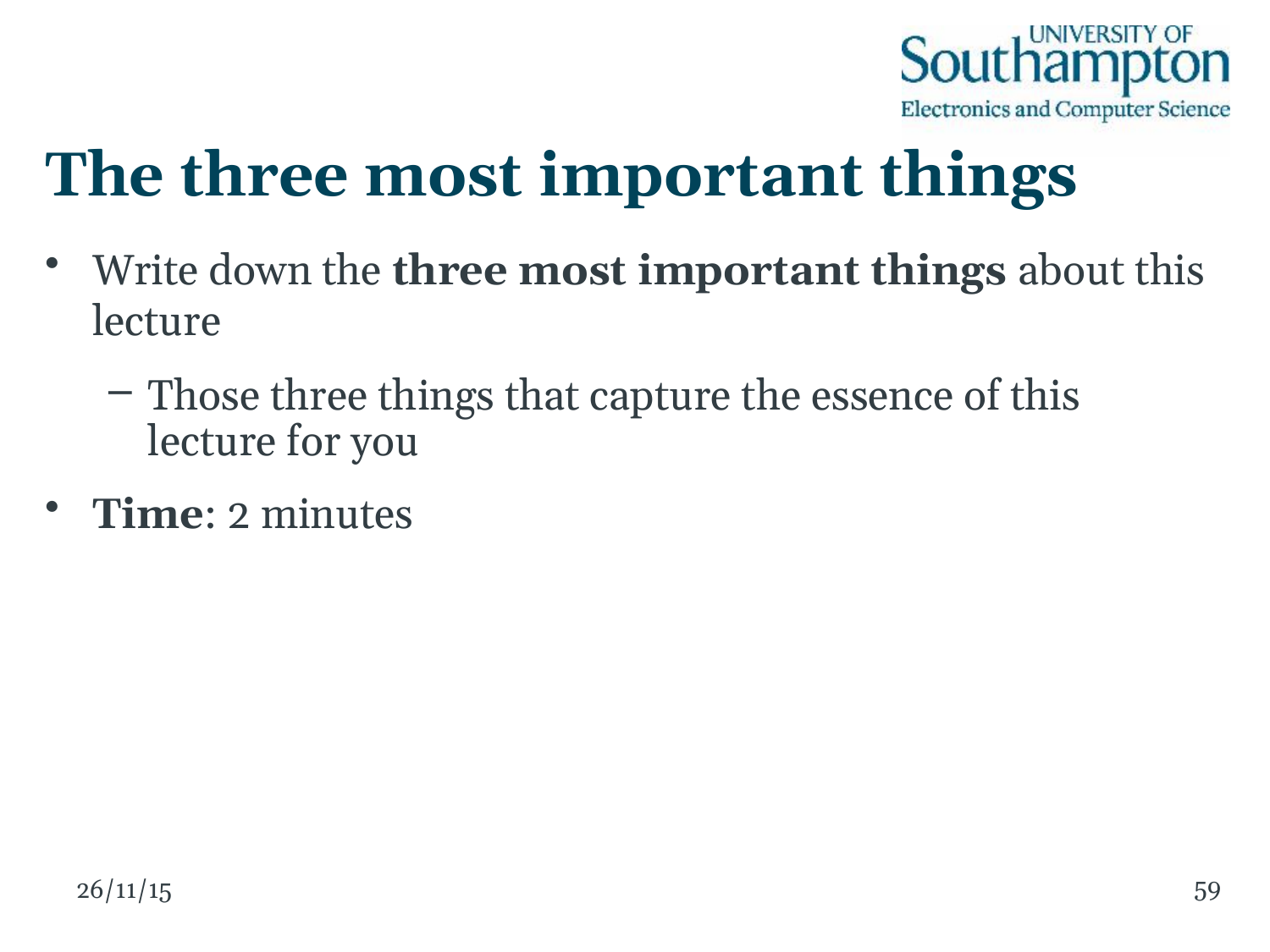

# The three most important things
Write down the three most important things about this lecture
Those three things that capture the essence of this lecture for you
Time: 2 minutes
59
26/11/15